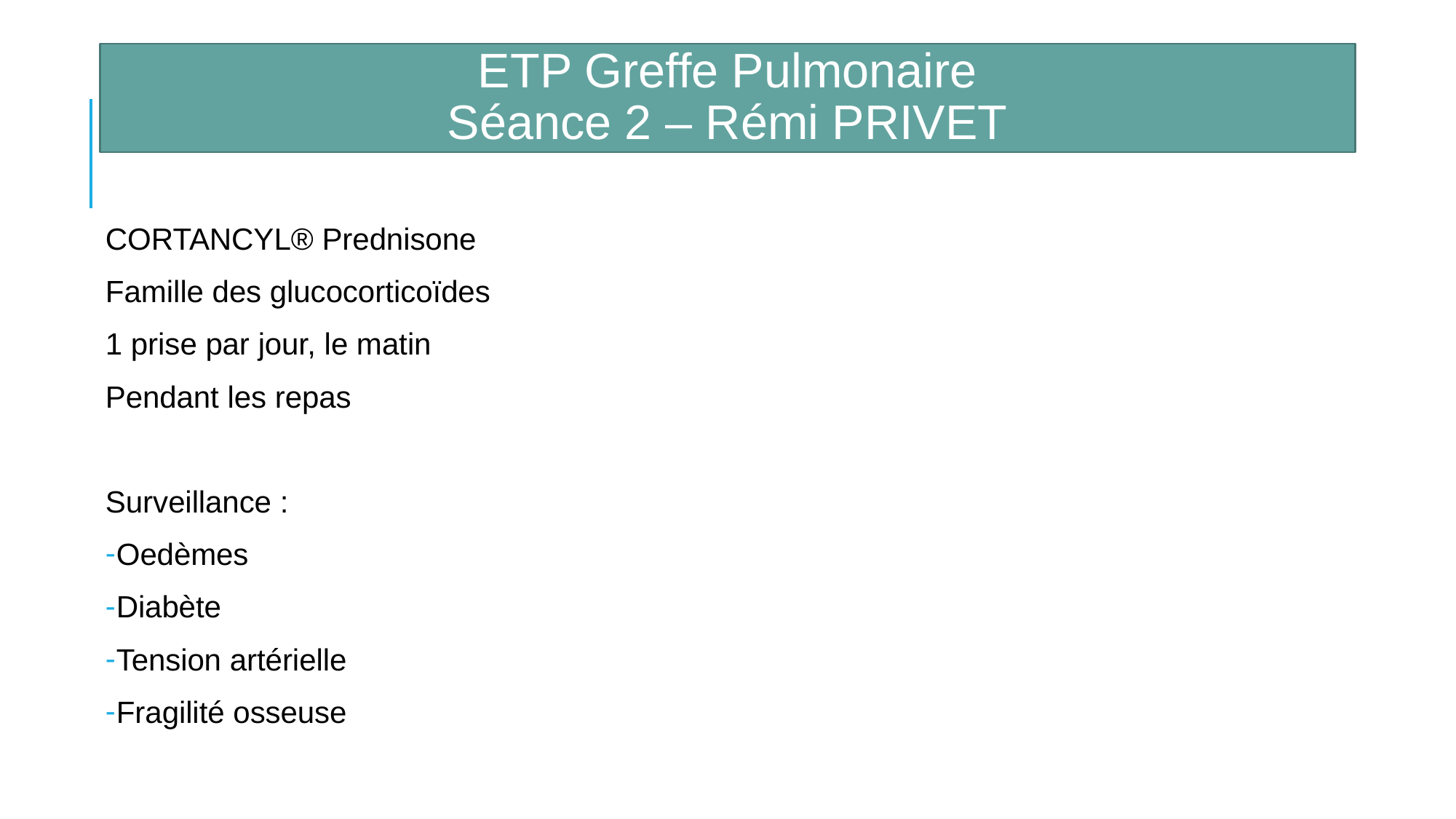

ETP Greffe Pulmonaire
Séance 2 – Rémi PRIVET
CORTANCYL® Prednisone
Famille des glucocorticoïdes
1 prise par jour, le matin
Pendant les repas

Surveillance :
Oedèmes
Diabète
Tension artérielle
Fragilité osseuse